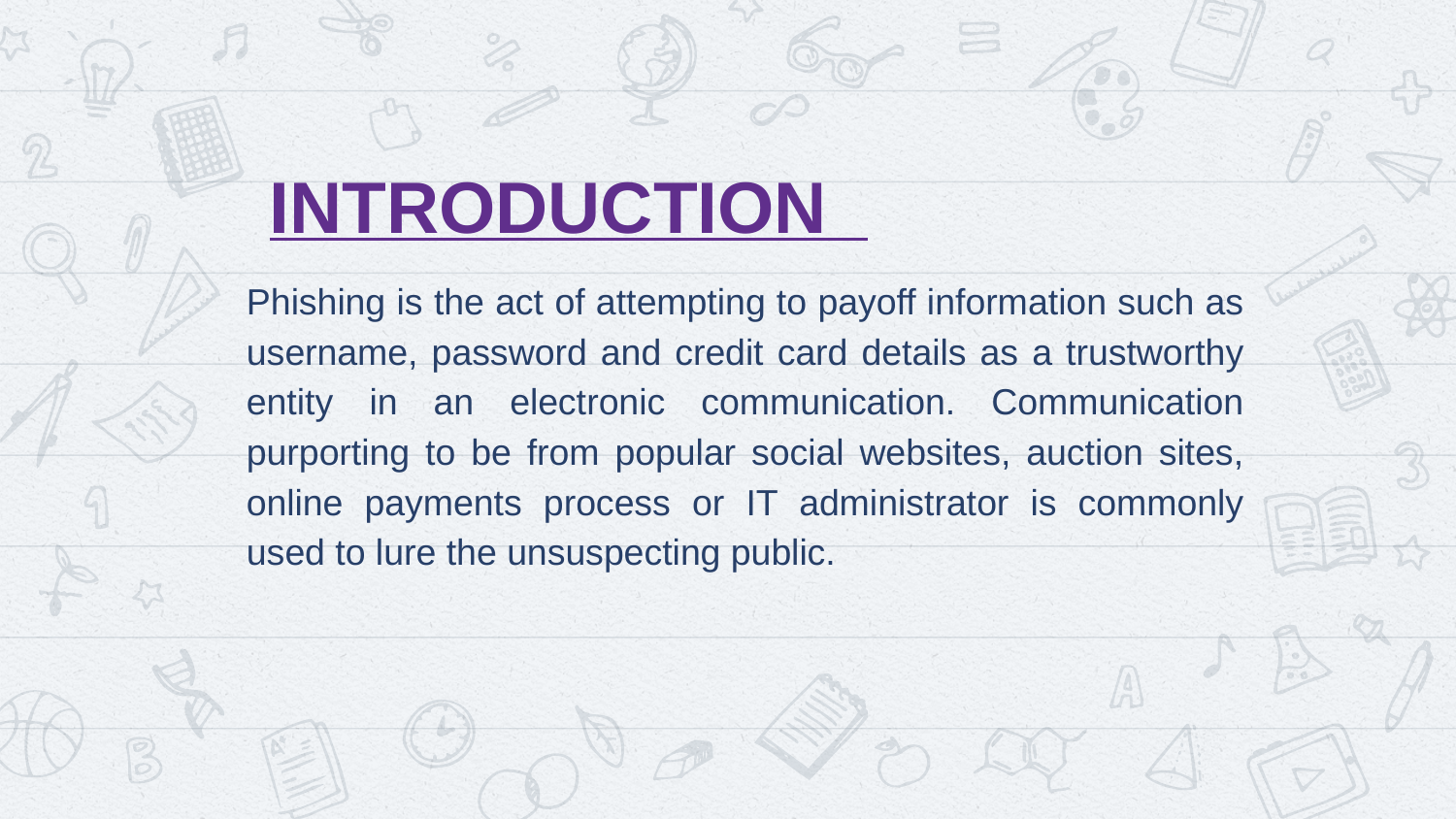

INTRODUCTION
Phishing is the act of attempting to payoff information such as username, password and credit card details as a trustworthy entity in an electronic communication. Communication purporting to be from popular social websites, auction sites, online payments process or IT administrator is commonly used to lure the unsuspecting public.
4